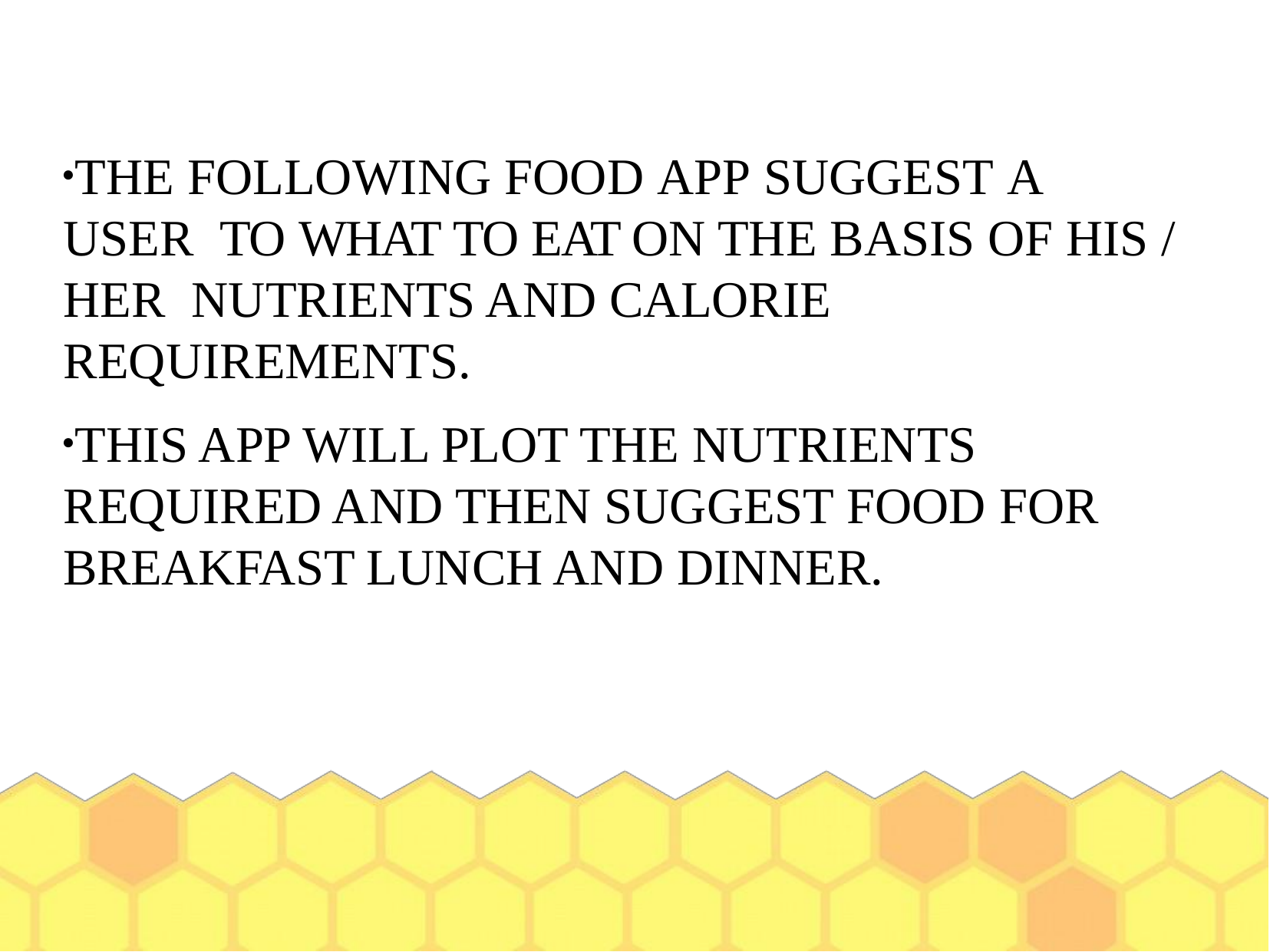

THE FOLLOWING FOOD APP SUGGEST A USER  TO WHAT TO EAT ON THE BASIS OF HIS / HER  NUTRIENTS AND CALORIE REQUIREMENTS.
THIS APP WILL PLOT THE NUTRIENTS  REQUIRED AND THEN SUGGEST FOOD FOR  BREAKFAST LUNCH AND DINNER.